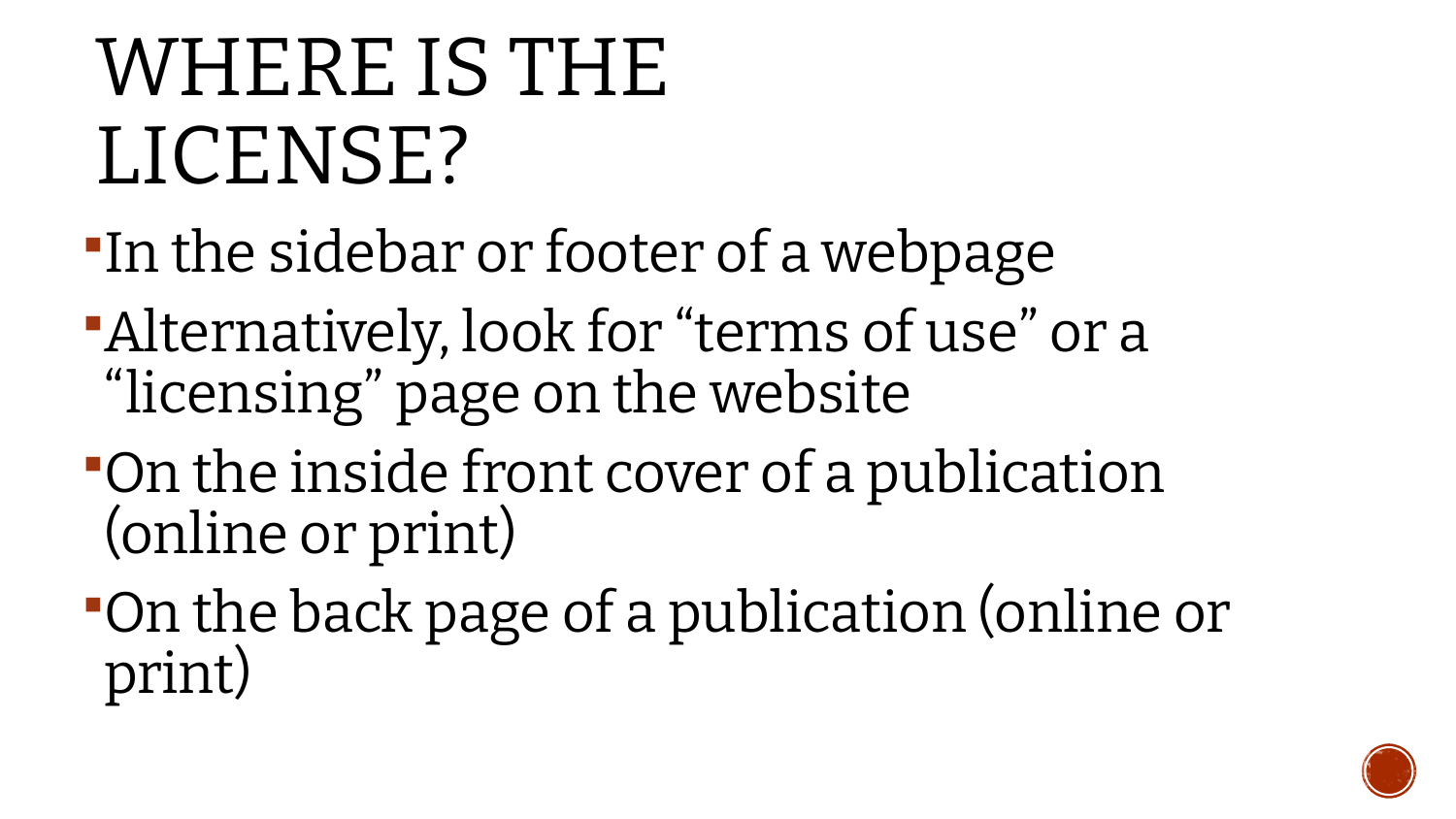

# Where is the license?
In the sidebar or footer of a webpage
Alternatively, look for “terms of use” or a “licensing” page on the website
On the inside front cover of a publication (online or print)
On the back page of a publication (online or print)